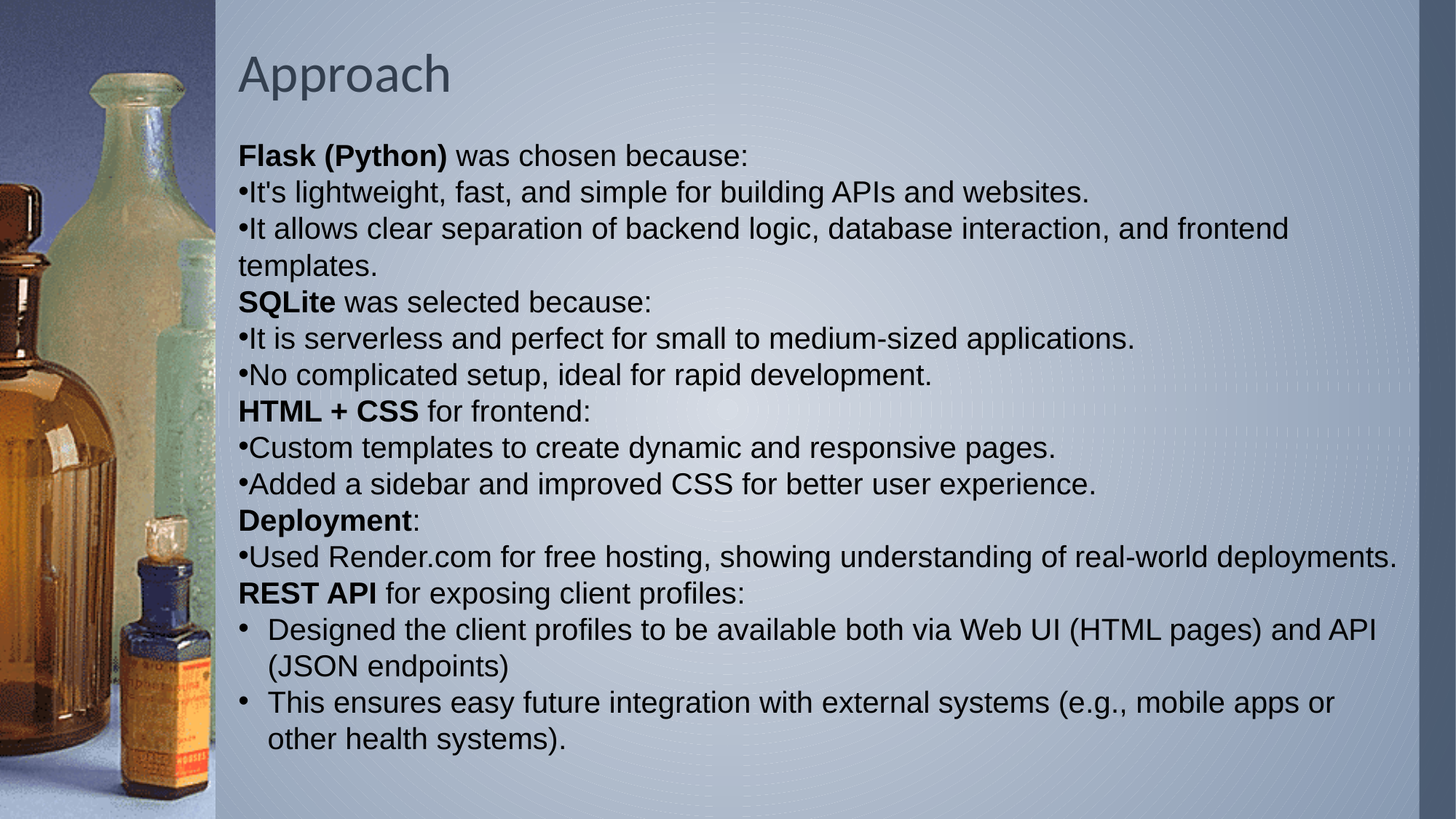

# Approach
Flask (Python) was chosen because:
It's lightweight, fast, and simple for building APIs and websites.
It allows clear separation of backend logic, database interaction, and frontend templates.
SQLite was selected because:
It is serverless and perfect for small to medium-sized applications.
No complicated setup, ideal for rapid development.
HTML + CSS for frontend:
Custom templates to create dynamic and responsive pages.
Added a sidebar and improved CSS for better user experience.
Deployment:
Used Render.com for free hosting, showing understanding of real-world deployments.
REST API for exposing client profiles:
Designed the client profiles to be available both via Web UI (HTML pages) and API (JSON endpoints)
This ensures easy future integration with external systems (e.g., mobile apps or other health systems).